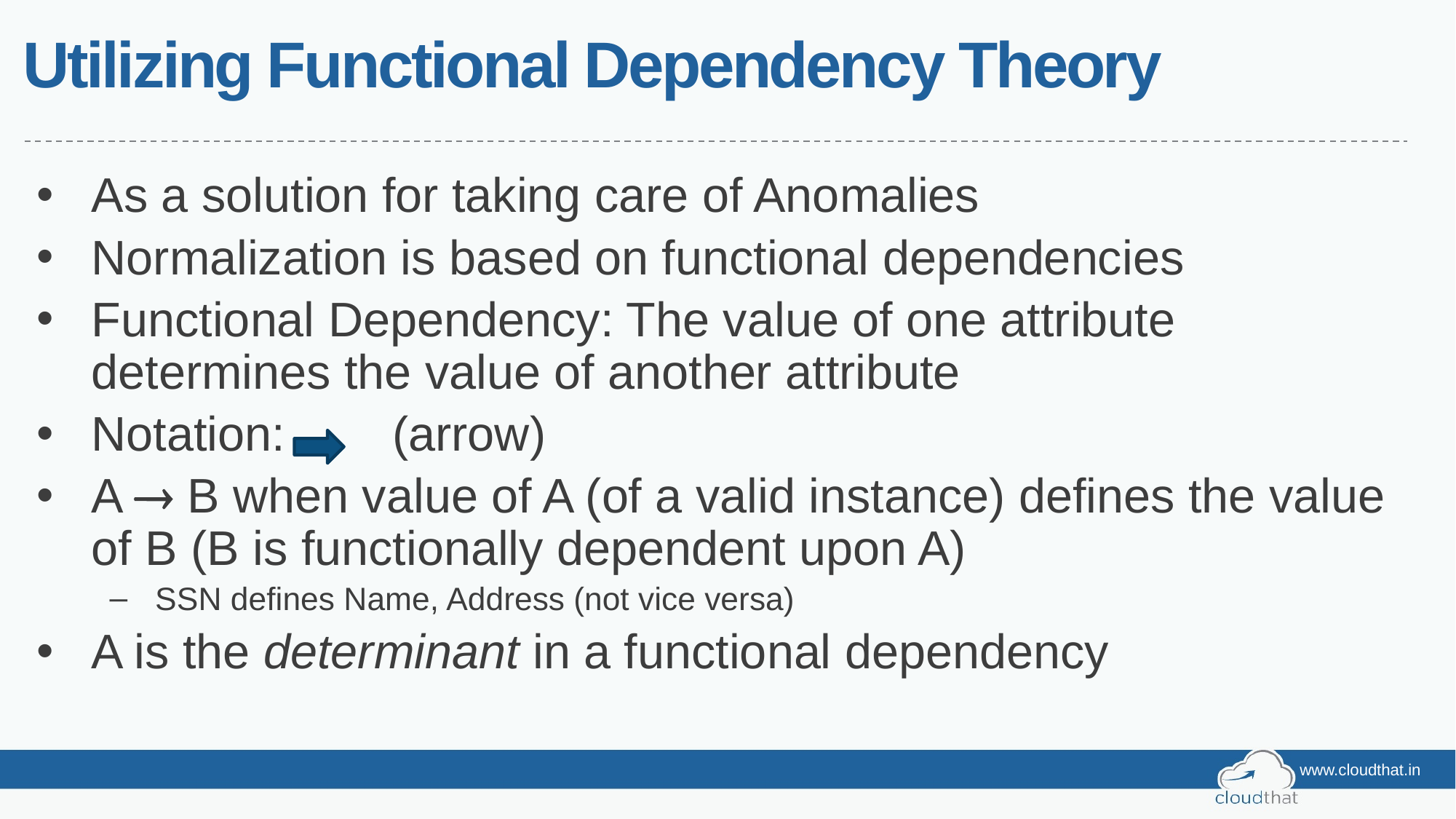

# Utilizing Functional Dependency Theory
As a solution for taking care of Anomalies
Normalization is based on functional dependencies
Functional Dependency: The value of one attribute determines the value of another attribute
Notation:        (arrow)
A → B when value of A (of a valid instance) defines the value of B (B is functionally dependent upon A)
SSN defines Name, Address (not vice versa)
A is the determinant in a functional dependency